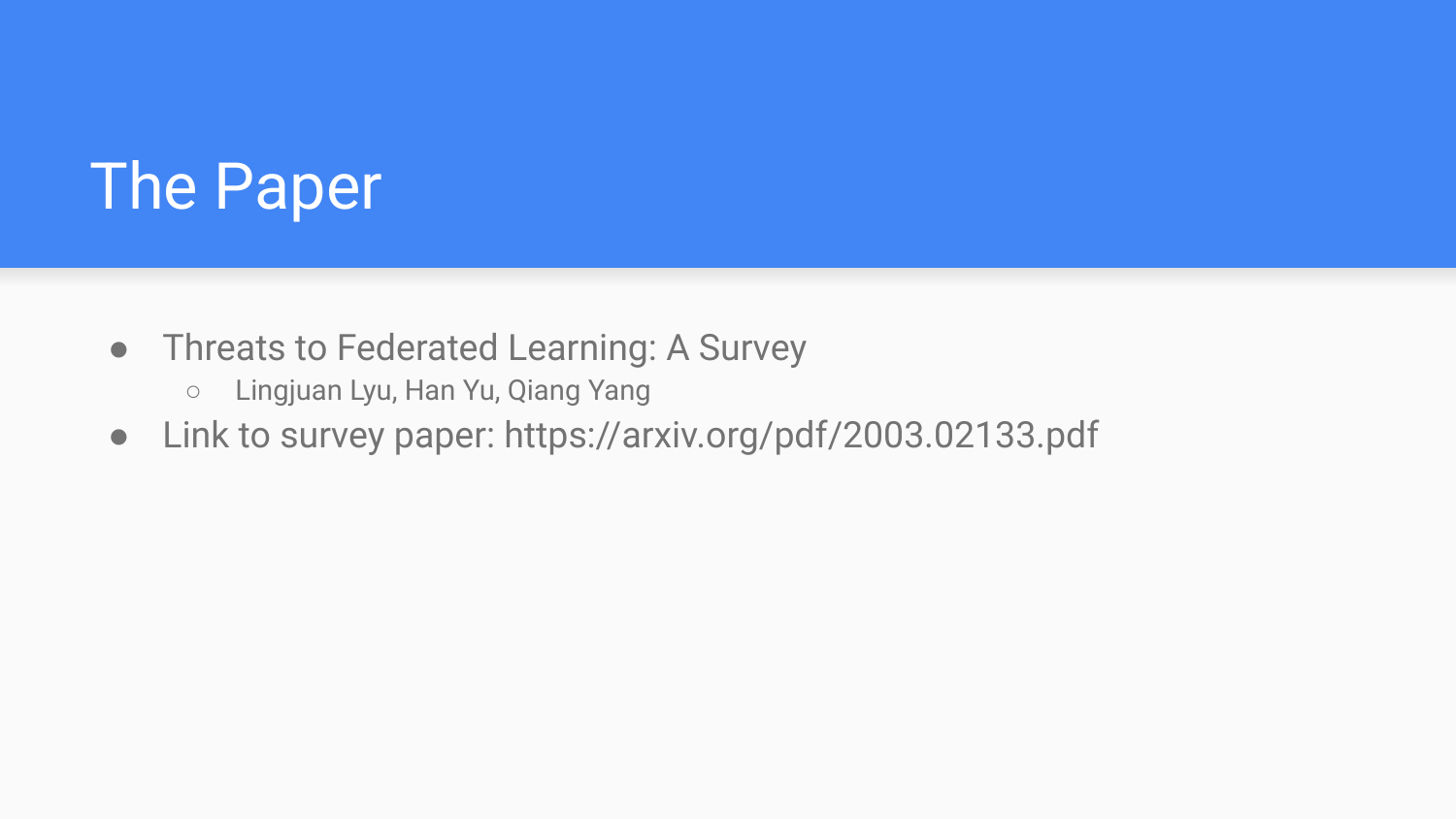

# The Paper
Threats to Federated Learning: A Survey
Lingjuan Lyu, Han Yu, Qiang Yang
Link to survey paper: https://arxiv.org/pdf/2003.02133.pdf